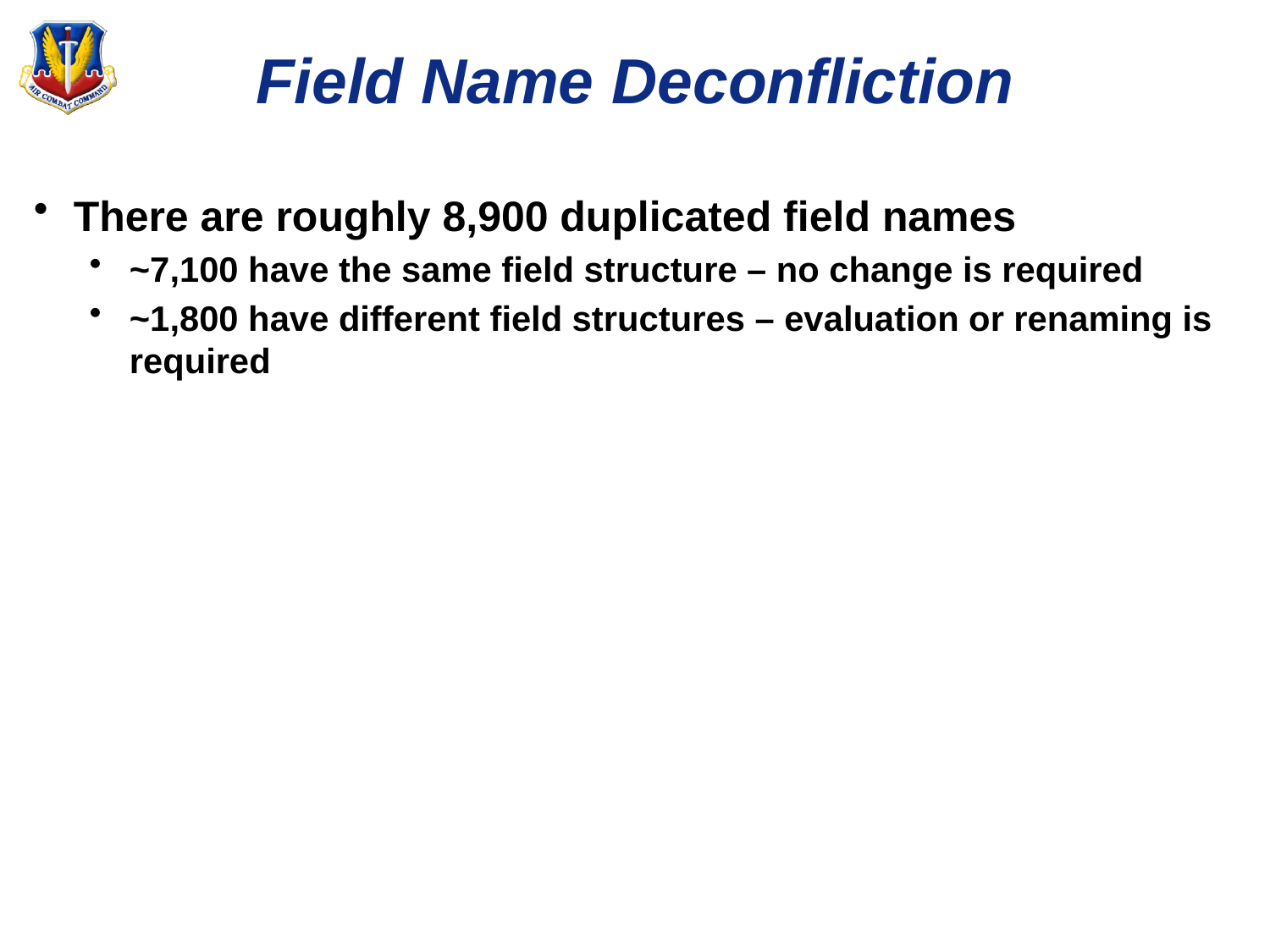

# Field Name Deconfliction
There are roughly 8,900 duplicated field names
~7,100 have the same field structure – no change is required
~1,800 have different field structures – evaluation or renaming is required